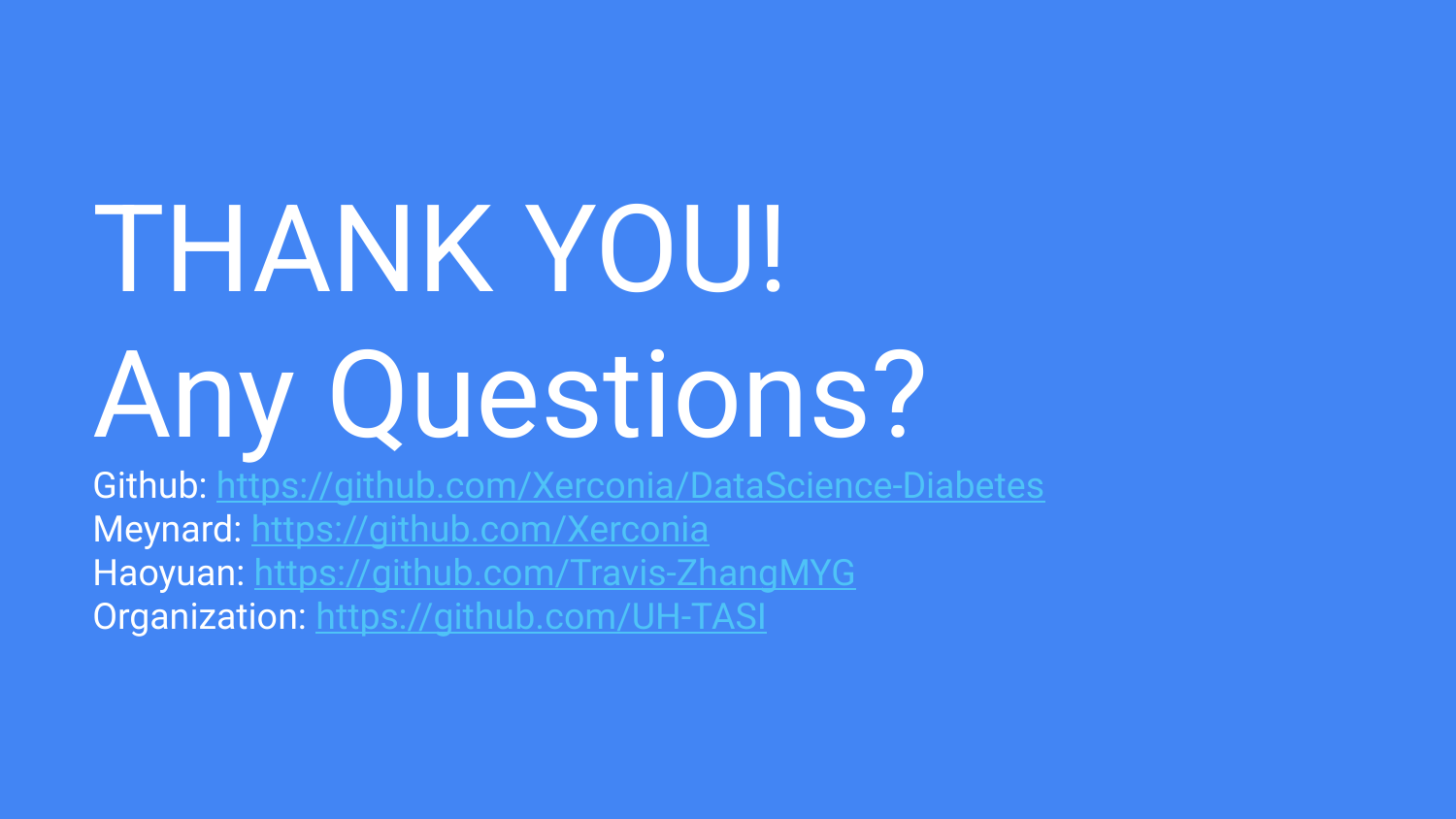

# THANK YOU!
Any Questions?
Github: https://github.com/Xerconia/DataScience-Diabetes
Meynard: https://github.com/Xerconia
Haoyuan: https://github.com/Travis-ZhangMYG
Organization: https://github.com/UH-TASI